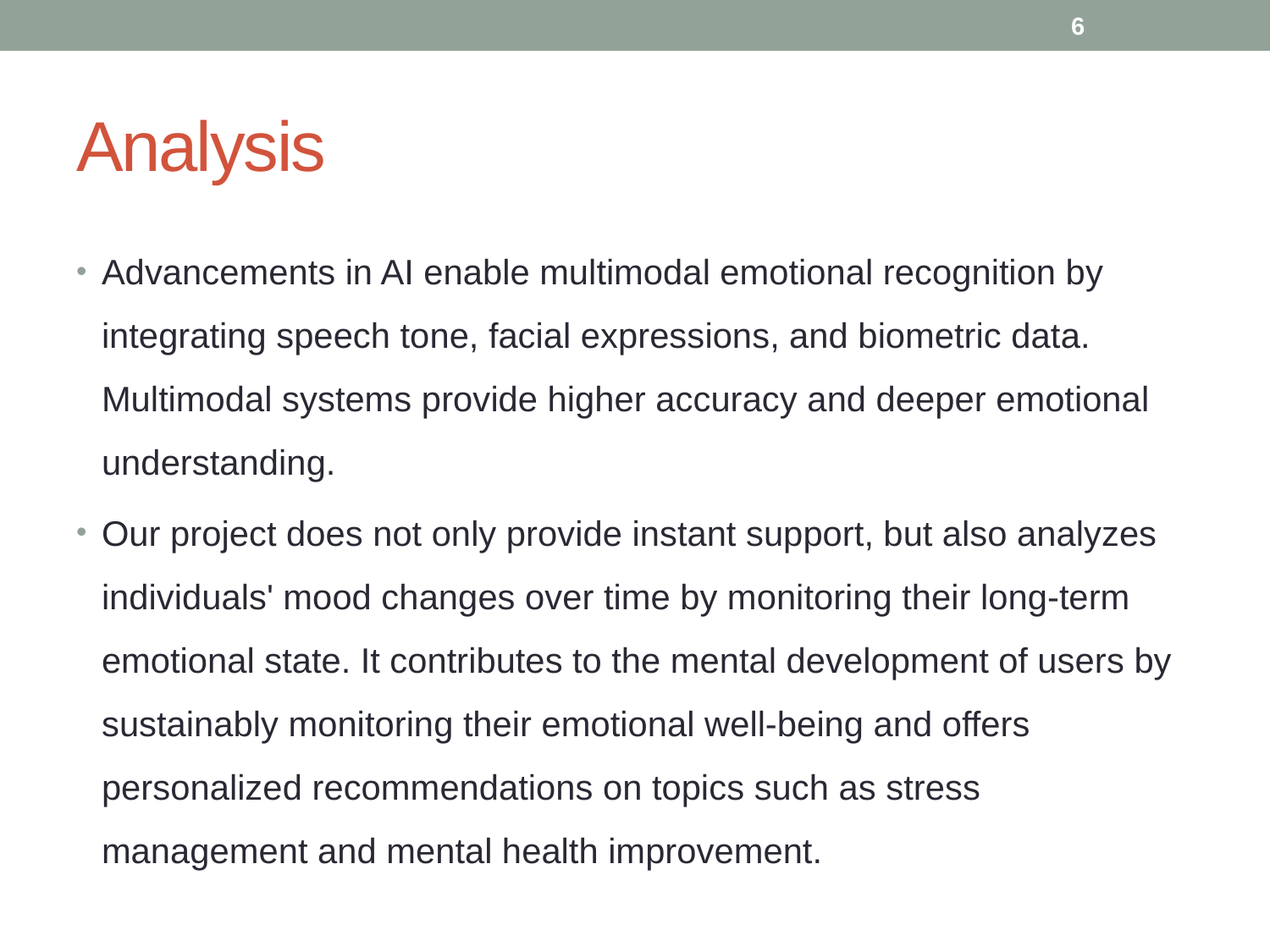

6
# Analysis
Advancements in AI enable multimodal emotional recognition by integrating speech tone, facial expressions, and biometric data. Multimodal systems provide higher accuracy and deeper emotional understanding.
Our project does not only provide instant support, but also analyzes individuals' mood changes over time by monitoring their long-term emotional state. It contributes to the mental development of users by sustainably monitoring their emotional well-being and offers personalized recommendations on topics such as stress management and mental health improvement.